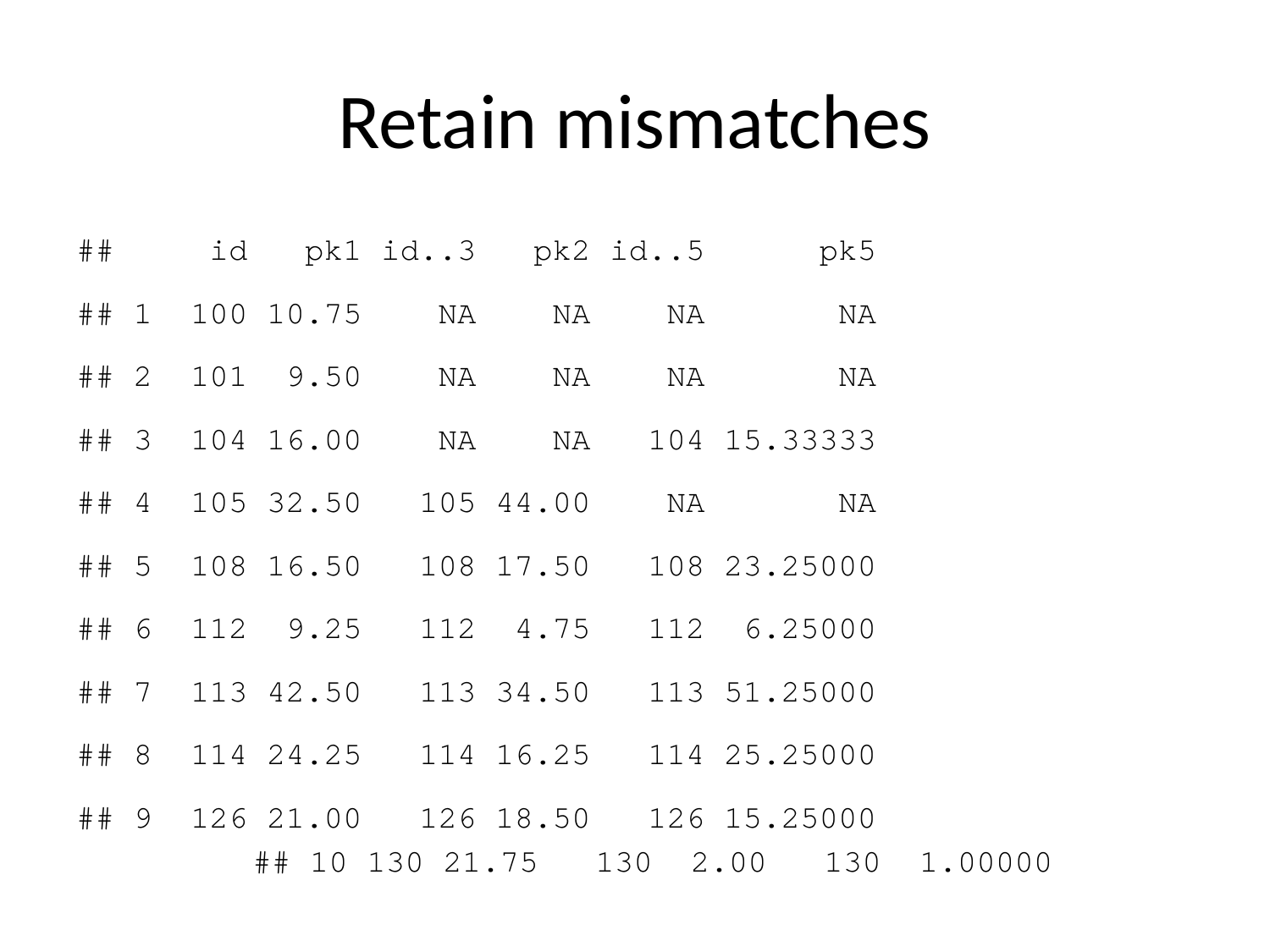

# Retain mismatches
##     id   pk1 id..3   pk2 id..5      pk5
## 1  100 10.75    NA    NA    NA       NA
## 2  101  9.50    NA    NA    NA       NA
## 3  104 16.00    NA    NA   104 15.33333
## 4  105 32.50   105 44.00    NA       NA
## 5  108 16.50   108 17.50   108 23.25000
## 6  112  9.25   112  4.75   112  6.25000
## 7  113 42.50   113 34.50   113 51.25000
## 8  114 24.25   114 16.25   114 25.25000
## 9  126 21.00   126 18.50   126 15.25000
## 10 130 21.75   130  2.00   130  1.00000